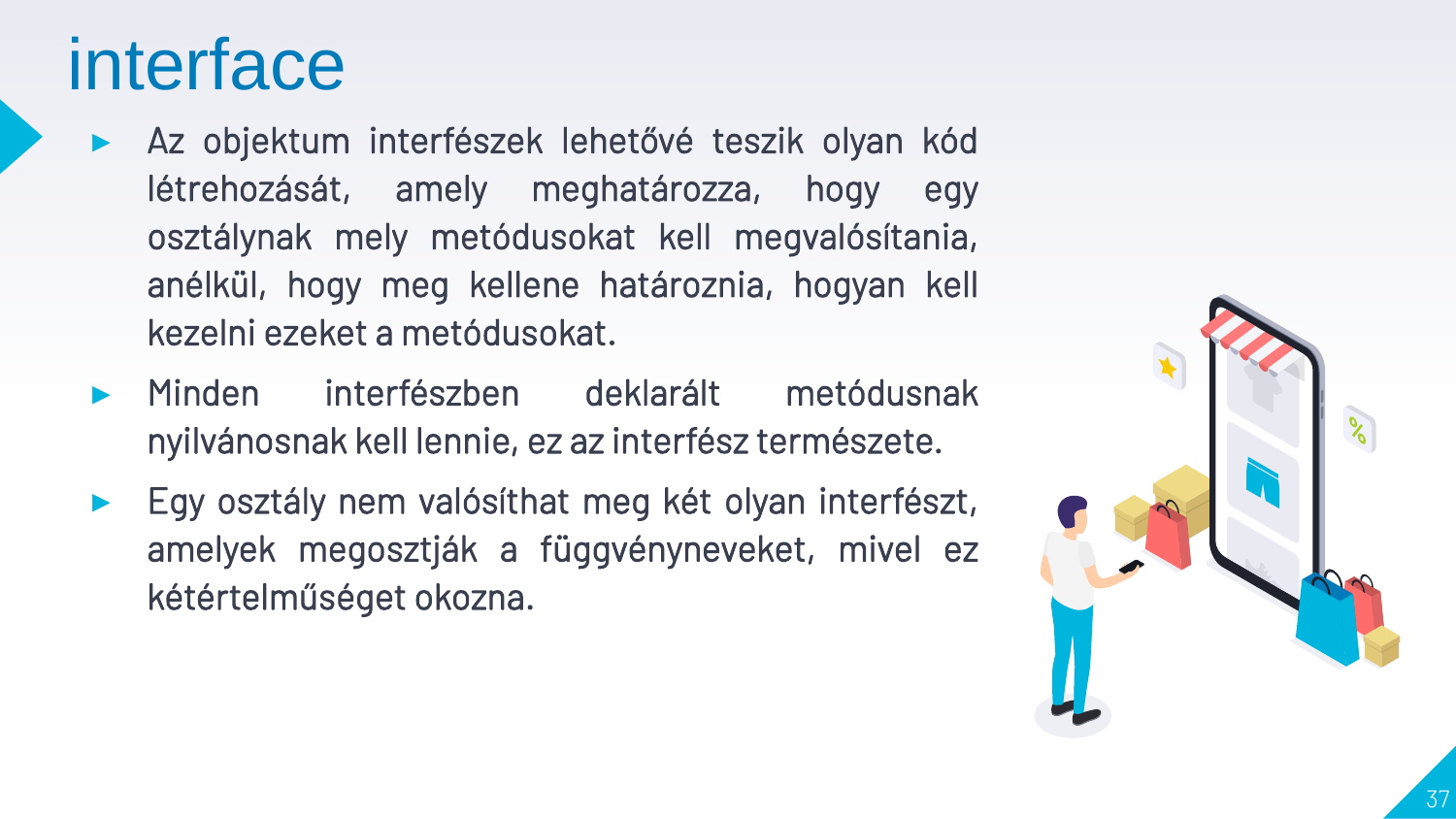

# interface
Az objektum interfészek lehetővé teszik olyan kód létrehozását, amely meghatározza, hogy egy osztálynak mely metódusokat kell megvalósítania, anélkül, hogy meg kellene határoznia, hogyan kell kezelni ezeket a metódusokat.
Minden interfészben deklarált metódusnak nyilvánosnak kell lennie, ez az interfész természete.
Egy osztály nem valósíthat meg két olyan interfészt, amelyek megosztják a függvényneveket, mivel ez kétértelműséget okozna.

37